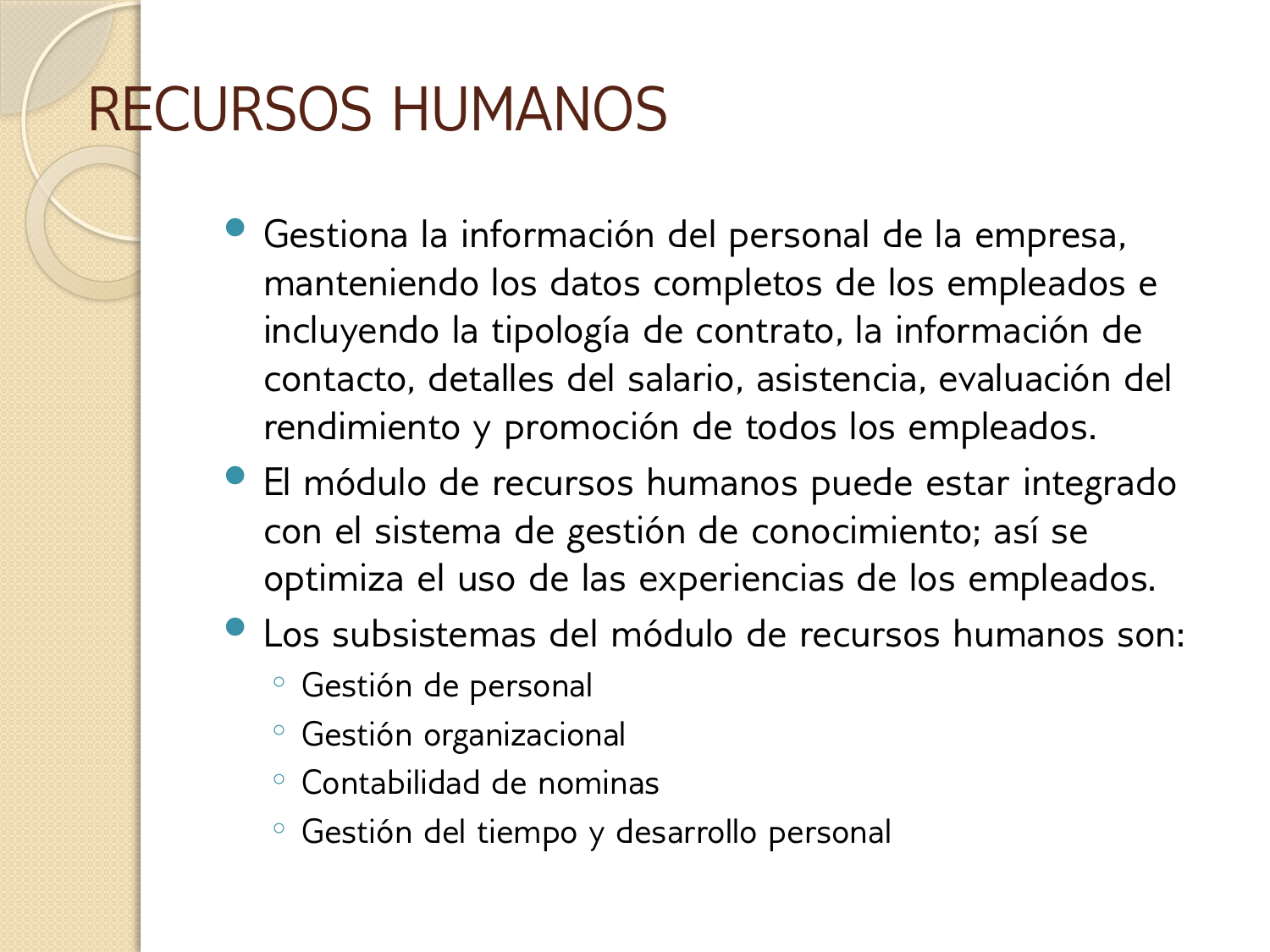

# RECURSOS HUMANOS
Gestiona la información del personal de la empresa, manteniendo los datos completos de los empleados e incluyendo la tipología de contrato, la información de contacto, detalles del salario, asistencia, evaluación del rendimiento y promoción de todos los empleados.
El módulo de recursos humanos puede estar integrado con el sistema de gestión de conocimiento; así se optimiza el uso de las experiencias de los empleados.
Los subsistemas del módulo de recursos humanos son:
Gestión de personal
Gestión organizacional
Contabilidad de nominas
Gestión del tiempo y desarrollo personal